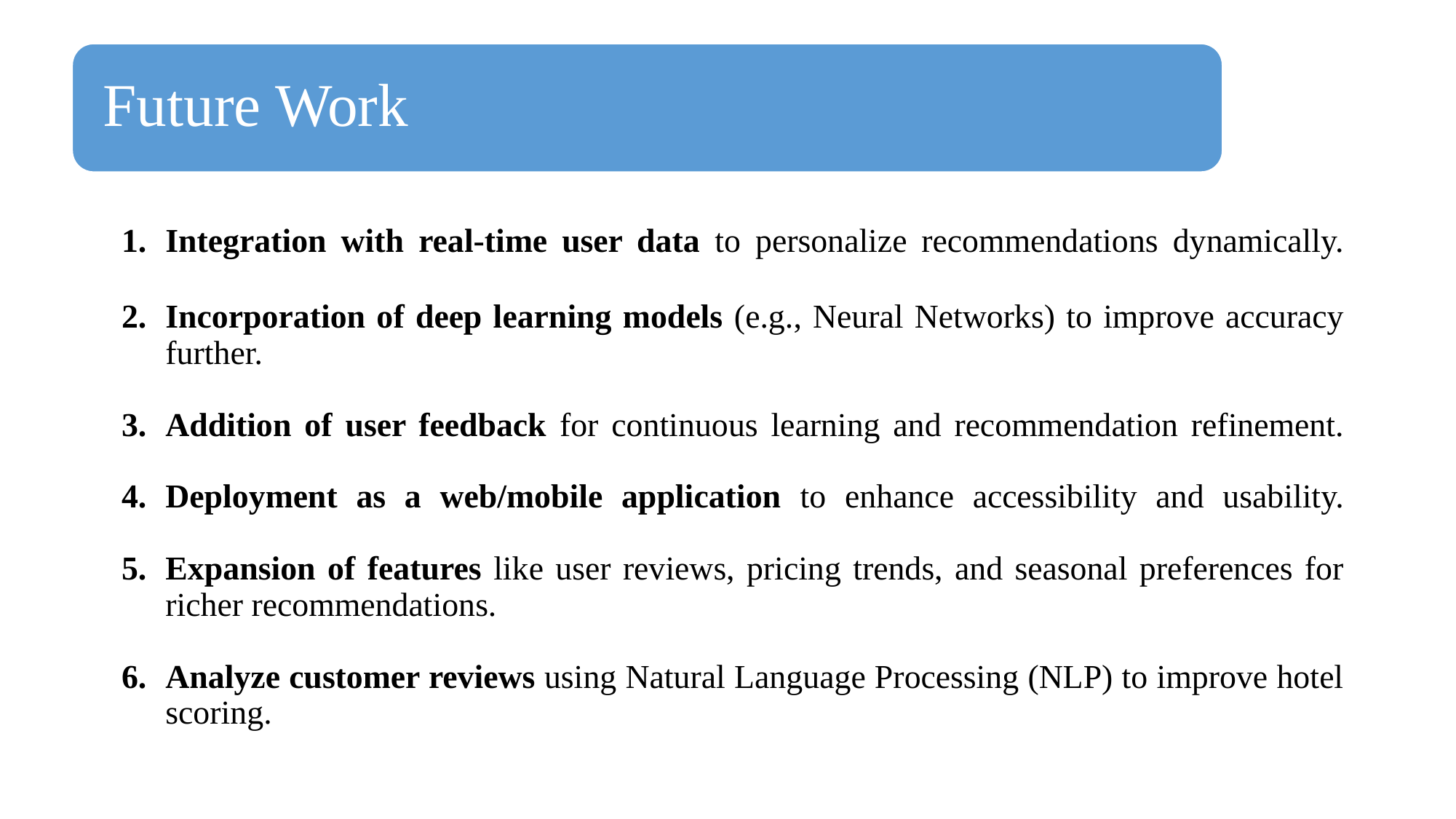

Future Work
Integration with real-time user data to personalize recommendations dynamically.
Incorporation of deep learning models (e.g., Neural Networks) to improve accuracy further.
Addition of user feedback for continuous learning and recommendation refinement.
Deployment as a web/mobile application to enhance accessibility and usability.
Expansion of features like user reviews, pricing trends, and seasonal preferences for richer recommendations.

Analyze customer reviews using Natural Language Processing (NLP) to improve hotel scoring.